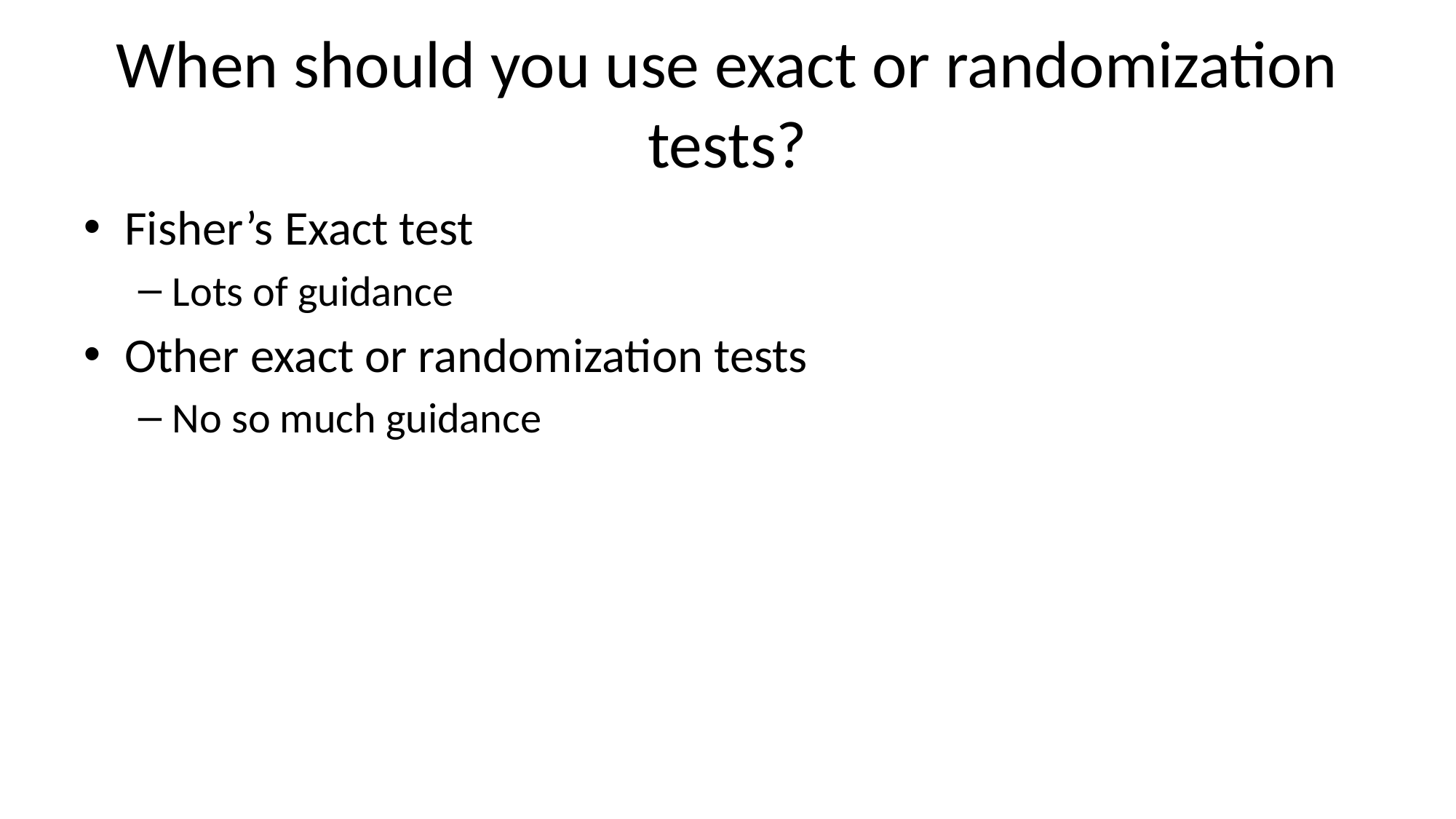

# When should you use exact or randomization tests?
Fisher’s Exact test
Lots of guidance
Other exact or randomization tests
No so much guidance